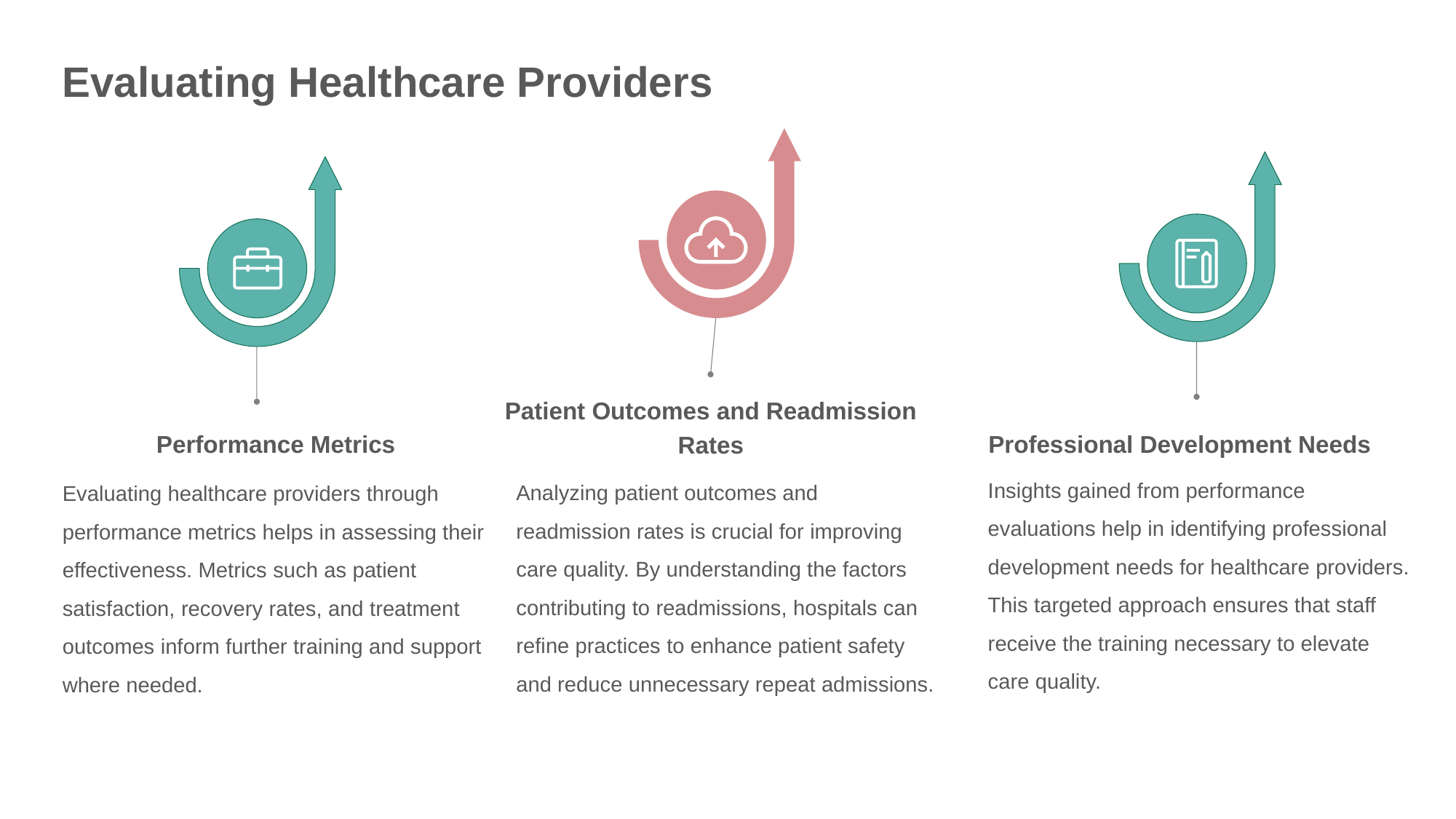

Evaluating Healthcare Providers

Patient Outcomes and Readmission Rates
Performance Metrics
Professional Development Needs
Insights gained from performance evaluations help in identifying professional development needs for healthcare providers. This targeted approach ensures that staff receive the training necessary to elevate care quality.
Analyzing patient outcomes and readmission rates is crucial for improving care quality. By understanding the factors contributing to readmissions, hospitals can refine practices to enhance patient safety and reduce unnecessary repeat admissions.
Evaluating healthcare providers through performance metrics helps in assessing their effectiveness. Metrics such as patient satisfaction, recovery rates, and treatment outcomes inform further training and support where needed.